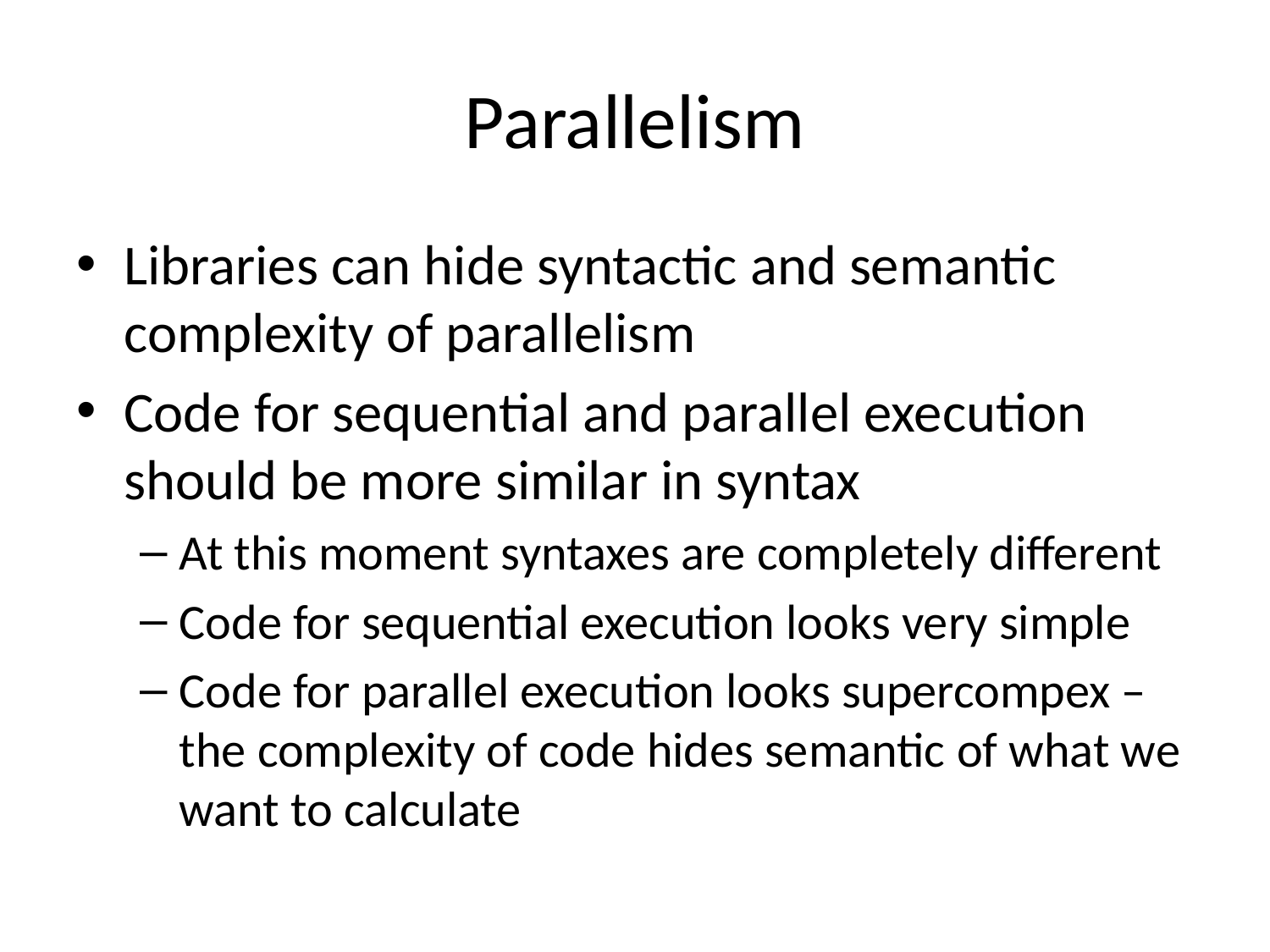

# Parallelism
Libraries can hide syntactic and semantic complexity of parallelism
Code for sequential and parallel execution should be more similar in syntax
At this moment syntaxes are completely different
Code for sequential execution looks very simple
Code for parallel execution looks supercompex – the complexity of code hides semantic of what we want to calculate